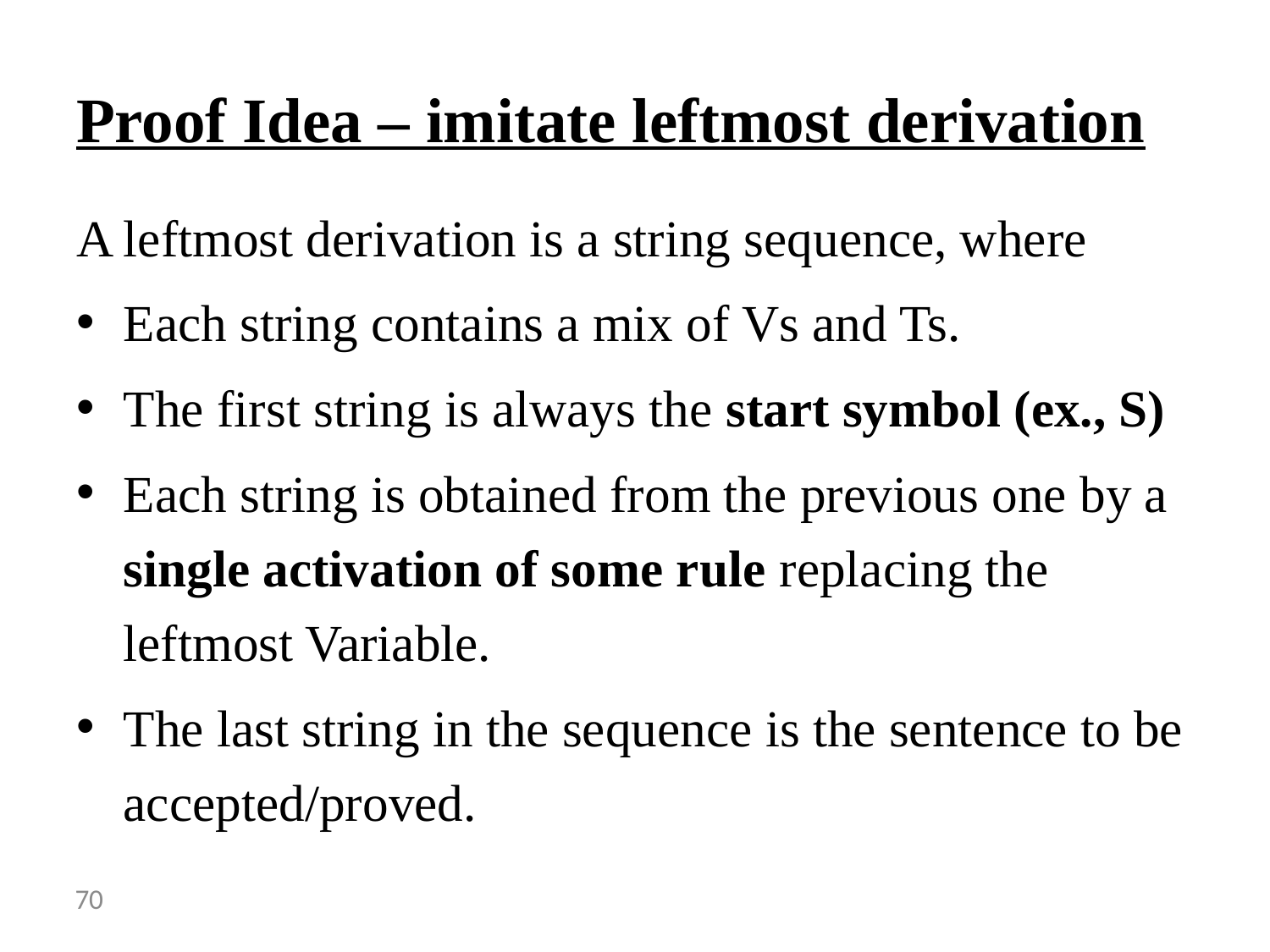

# Proof Idea – imitate leftmost derivation
A leftmost derivation is a string sequence, where
Each string contains a mix of Vs and Ts.
The first string is always the start symbol (ex., S)
Each string is obtained from the previous one by a single activation of some rule replacing the leftmost Variable.
The last string in the sequence is the sentence to be accepted/proved.
  70